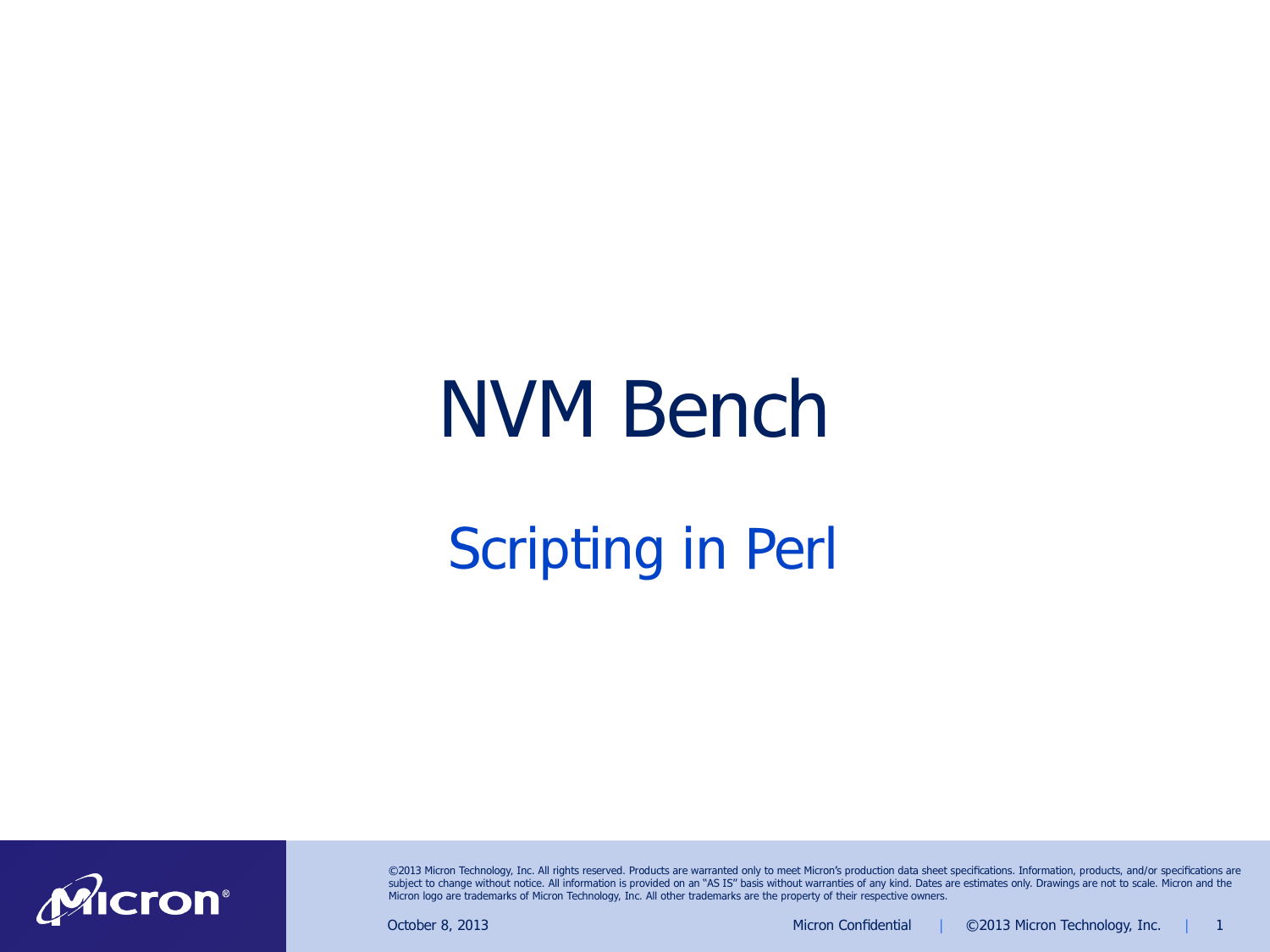

# NVM Bench
 Scripting in Perl
October 8, 2013